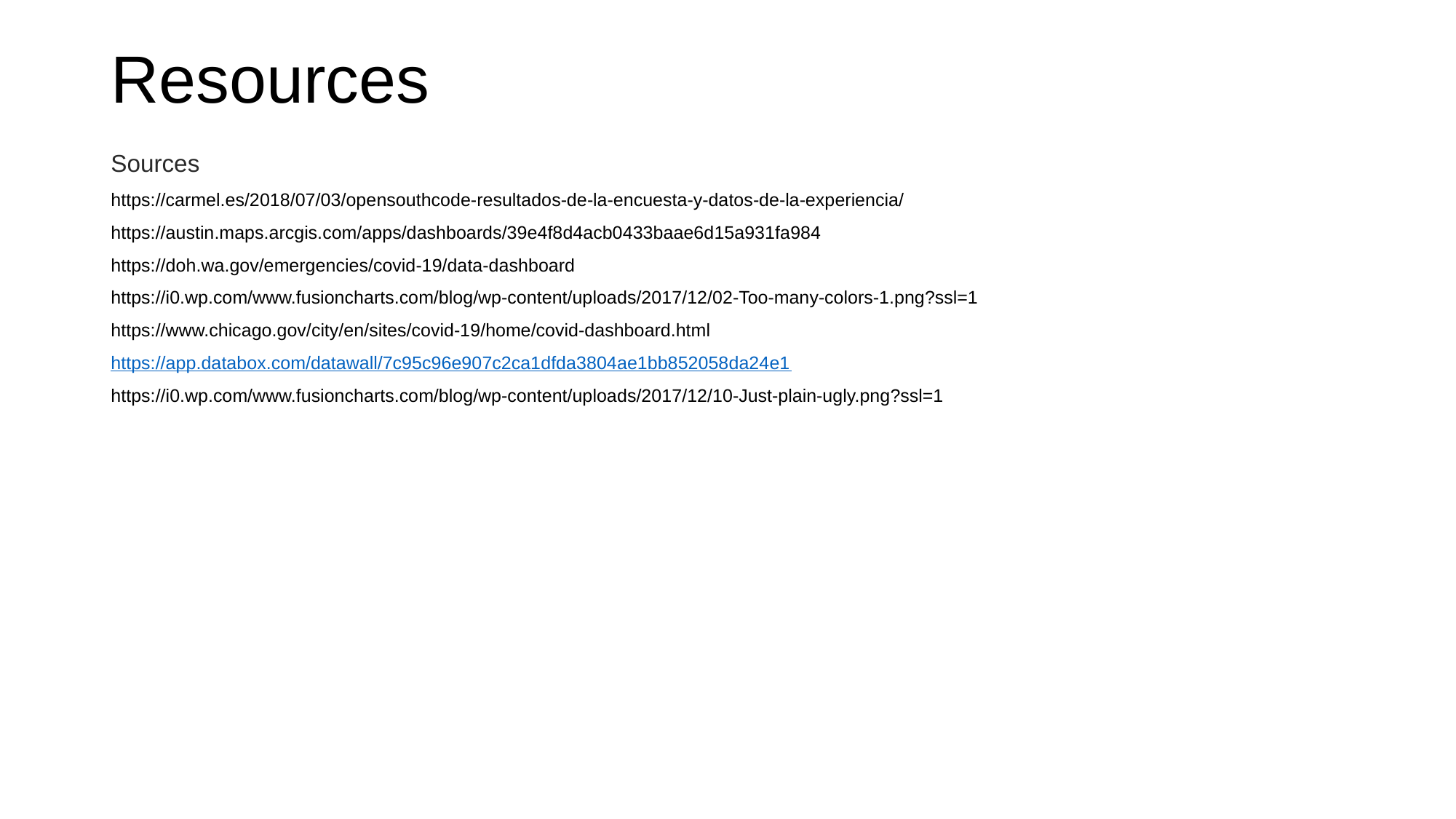

# Resources
Sources
https://carmel.es/2018/07/03/opensouthcode-resultados-de-la-encuesta-y-datos-de-la-experiencia/
https://austin.maps.arcgis.com/apps/dashboards/39e4f8d4acb0433baae6d15a931fa984
https://doh.wa.gov/emergencies/covid-19/data-dashboard
https://i0.wp.com/www.fusioncharts.com/blog/wp-content/uploads/2017/12/02-Too-many-colors-1.png?ssl=1
https://www.chicago.gov/city/en/sites/covid-19/home/covid-dashboard.html
https://app.databox.com/datawall/7c95c96e907c2ca1dfda3804ae1bb852058da24e1
https://i0.wp.com/www.fusioncharts.com/blog/wp-content/uploads/2017/12/10-Just-plain-ugly.png?ssl=1